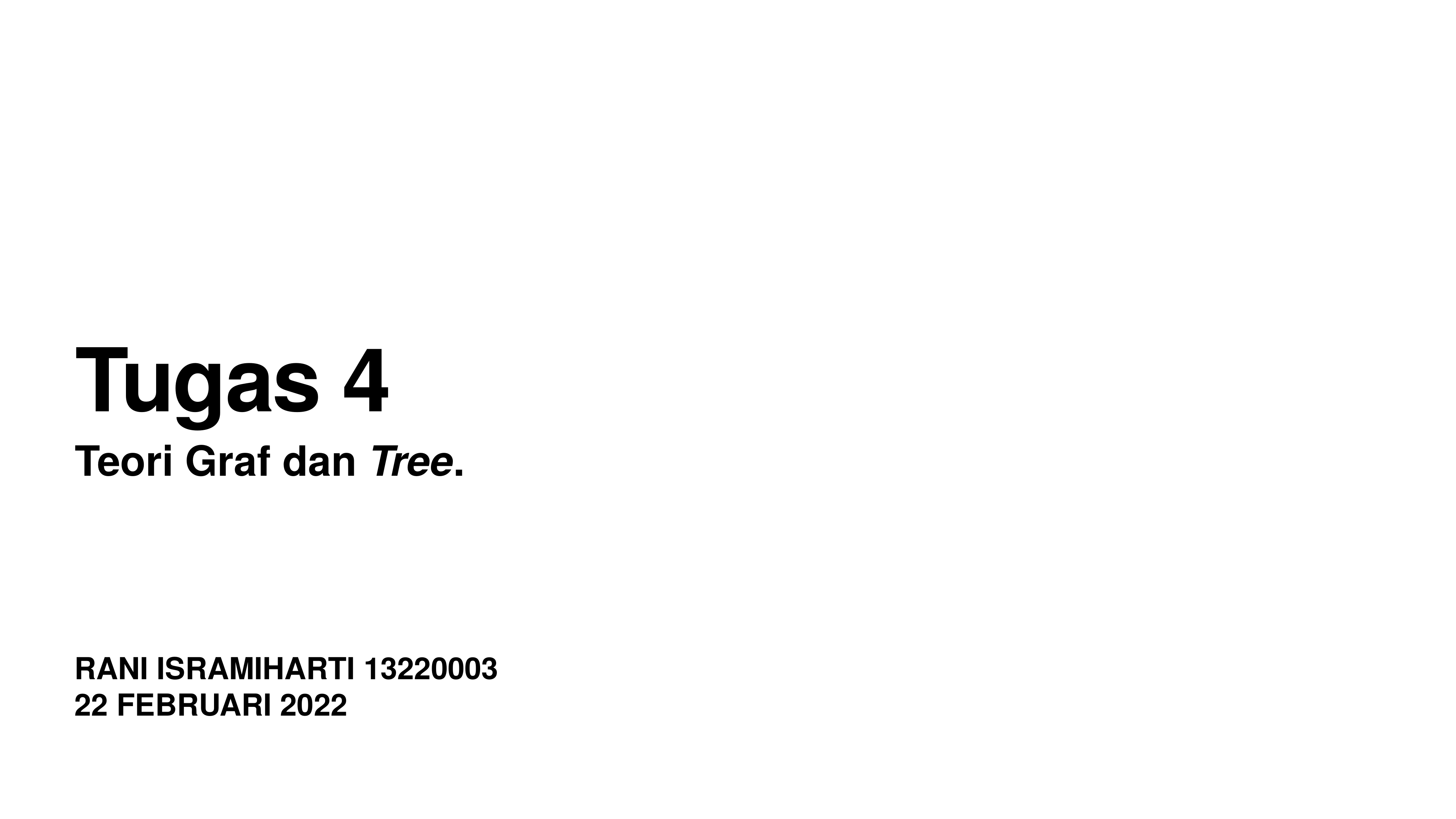

# Tugas 4
Teori Graf dan Tree.
RANI ISRAMIHARTI 13220003
22 FEBRUARI 2022